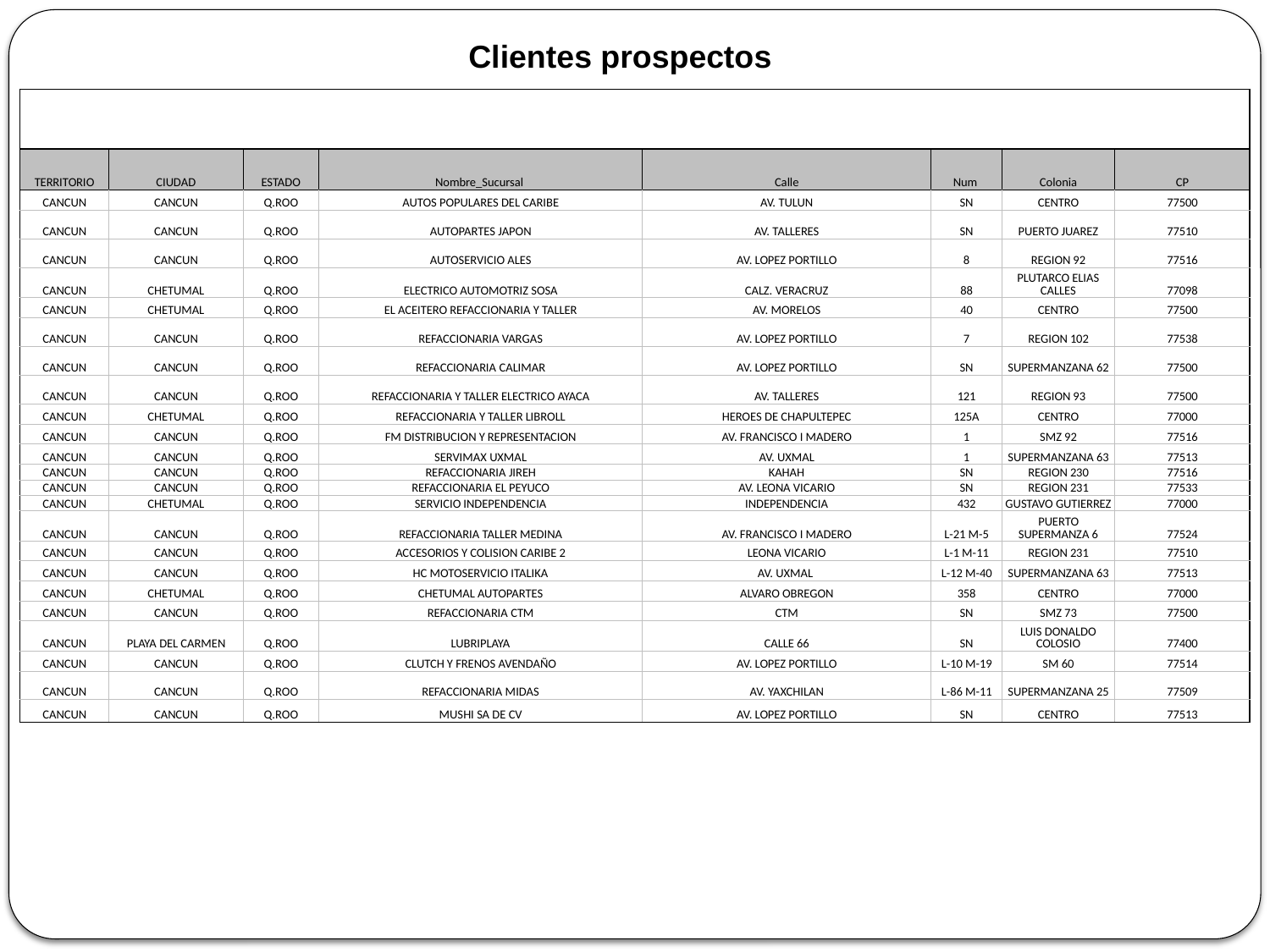

Clientes prospectos
|  |  |  |  |  |  |  |  |
| --- | --- | --- | --- | --- | --- | --- | --- |
| TERRITORIO | CIUDAD | ESTADO | Nombre\_Sucursal | Calle | Num | Colonia | CP |
| CANCUN | CANCUN | Q.ROO | AUTOS POPULARES DEL CARIBE | AV. TULUN | SN | CENTRO | 77500 |
| CANCUN | CANCUN | Q.ROO | AUTOPARTES JAPON | AV. TALLERES | SN | PUERTO JUAREZ | 77510 |
| CANCUN | CANCUN | Q.ROO | AUTOSERVICIO ALES | AV. LOPEZ PORTILLO | 8 | REGION 92 | 77516 |
| CANCUN | CHETUMAL | Q.ROO | ELECTRICO AUTOMOTRIZ SOSA | CALZ. VERACRUZ | 88 | PLUTARCO ELIAS CALLES | 77098 |
| CANCUN | CHETUMAL | Q.ROO | EL ACEITERO REFACCIONARIA Y TALLER | AV. MORELOS | 40 | CENTRO | 77500 |
| CANCUN | CANCUN | Q.ROO | REFACCIONARIA VARGAS | AV. LOPEZ PORTILLO | 7 | REGION 102 | 77538 |
| CANCUN | CANCUN | Q.ROO | REFACCIONARIA CALIMAR | AV. LOPEZ PORTILLO | SN | SUPERMANZANA 62 | 77500 |
| CANCUN | CANCUN | Q.ROO | REFACCIONARIA Y TALLER ELECTRICO AYACA | AV. TALLERES | 121 | REGION 93 | 77500 |
| CANCUN | CHETUMAL | Q.ROO | REFACCIONARIA Y TALLER LIBROLL | HEROES DE CHAPULTEPEC | 125A | CENTRO | 77000 |
| CANCUN | CANCUN | Q.ROO | FM DISTRIBUCION Y REPRESENTACION | AV. FRANCISCO I MADERO | 1 | SMZ 92 | 77516 |
| CANCUN | CANCUN | Q.ROO | SERVIMAX UXMAL | AV. UXMAL | 1 | SUPERMANZANA 63 | 77513 |
| CANCUN | CANCUN | Q.ROO | REFACCIONARIA JIREH | KAHAH | SN | REGION 230 | 77516 |
| CANCUN | CANCUN | Q.ROO | REFACCIONARIA EL PEYUCO | AV. LEONA VICARIO | SN | REGION 231 | 77533 |
| CANCUN | CHETUMAL | Q.ROO | SERVICIO INDEPENDENCIA | INDEPENDENCIA | 432 | GUSTAVO GUTIERREZ | 77000 |
| CANCUN | CANCUN | Q.ROO | REFACCIONARIA TALLER MEDINA | AV. FRANCISCO I MADERO | L-21 M-5 | PUERTO SUPERMANZA 6 | 77524 |
| CANCUN | CANCUN | Q.ROO | ACCESORIOS Y COLISION CARIBE 2 | LEONA VICARIO | L-1 M-11 | REGION 231 | 77510 |
| CANCUN | CANCUN | Q.ROO | HC MOTOSERVICIO ITALIKA | AV. UXMAL | L-12 M-40 | SUPERMANZANA 63 | 77513 |
| CANCUN | CHETUMAL | Q.ROO | CHETUMAL AUTOPARTES | ALVARO OBREGON | 358 | CENTRO | 77000 |
| CANCUN | CANCUN | Q.ROO | REFACCIONARIA CTM | CTM | SN | SMZ 73 | 77500 |
| CANCUN | PLAYA DEL CARMEN | Q.ROO | LUBRIPLAYA | CALLE 66 | SN | LUIS DONALDO COLOSIO | 77400 |
| CANCUN | CANCUN | Q.ROO | CLUTCH Y FRENOS AVENDAÑO | AV. LOPEZ PORTILLO | L-10 M-19 | SM 60 | 77514 |
| CANCUN | CANCUN | Q.ROO | REFACCIONARIA MIDAS | AV. YAXCHILAN | L-86 M-11 | SUPERMANZANA 25 | 77509 |
| CANCUN | CANCUN | Q.ROO | MUSHI SA DE CV | AV. LOPEZ PORTILLO | SN | CENTRO | 77513 |